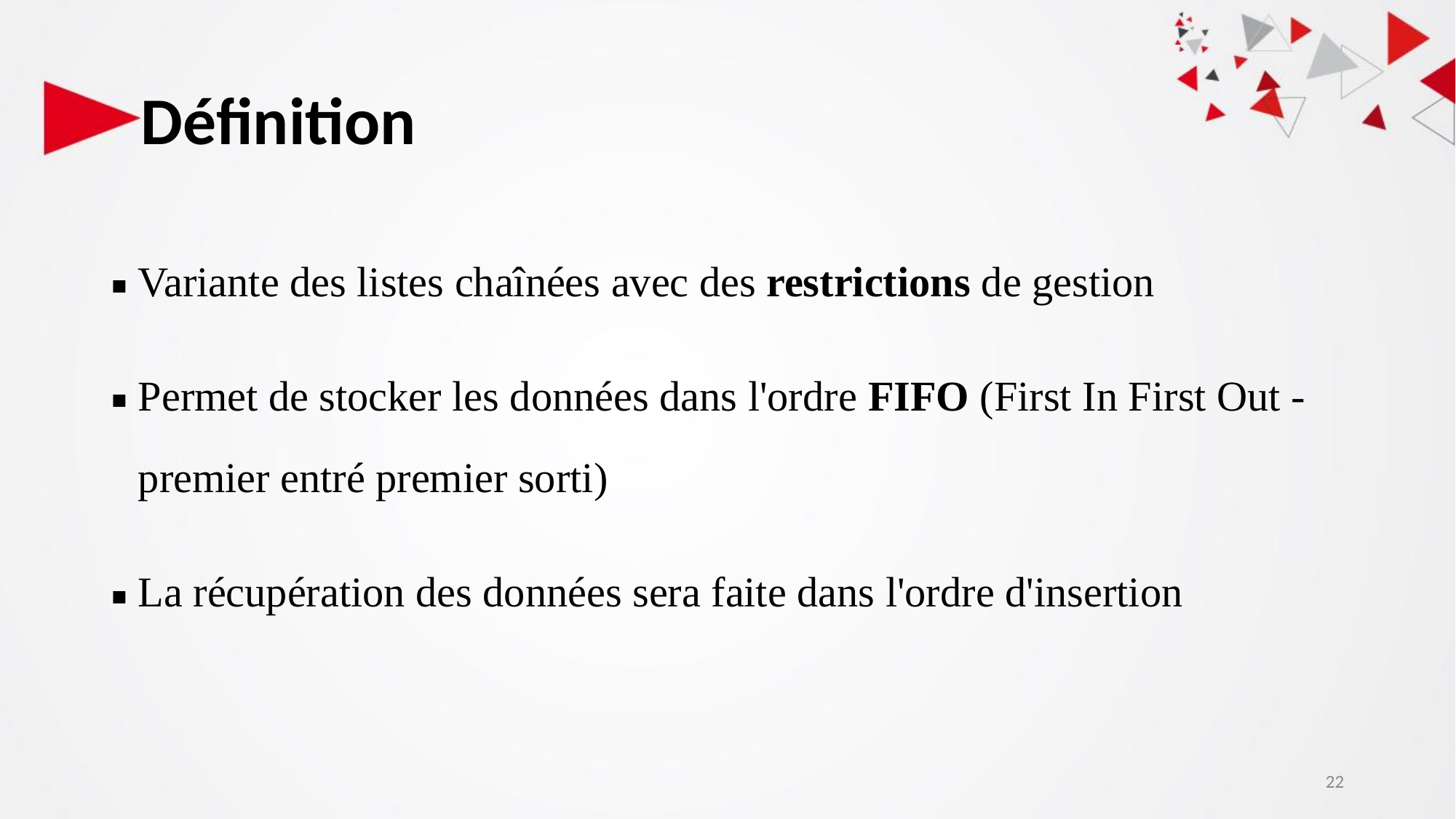

# Définition
Variante des listes chaînées avec des restrictions de gestion
Permet de stocker les données dans l'ordre FIFO (First In First Out - premier entré premier sorti)
La récupération des données sera faite dans l'ordre d'insertion
22